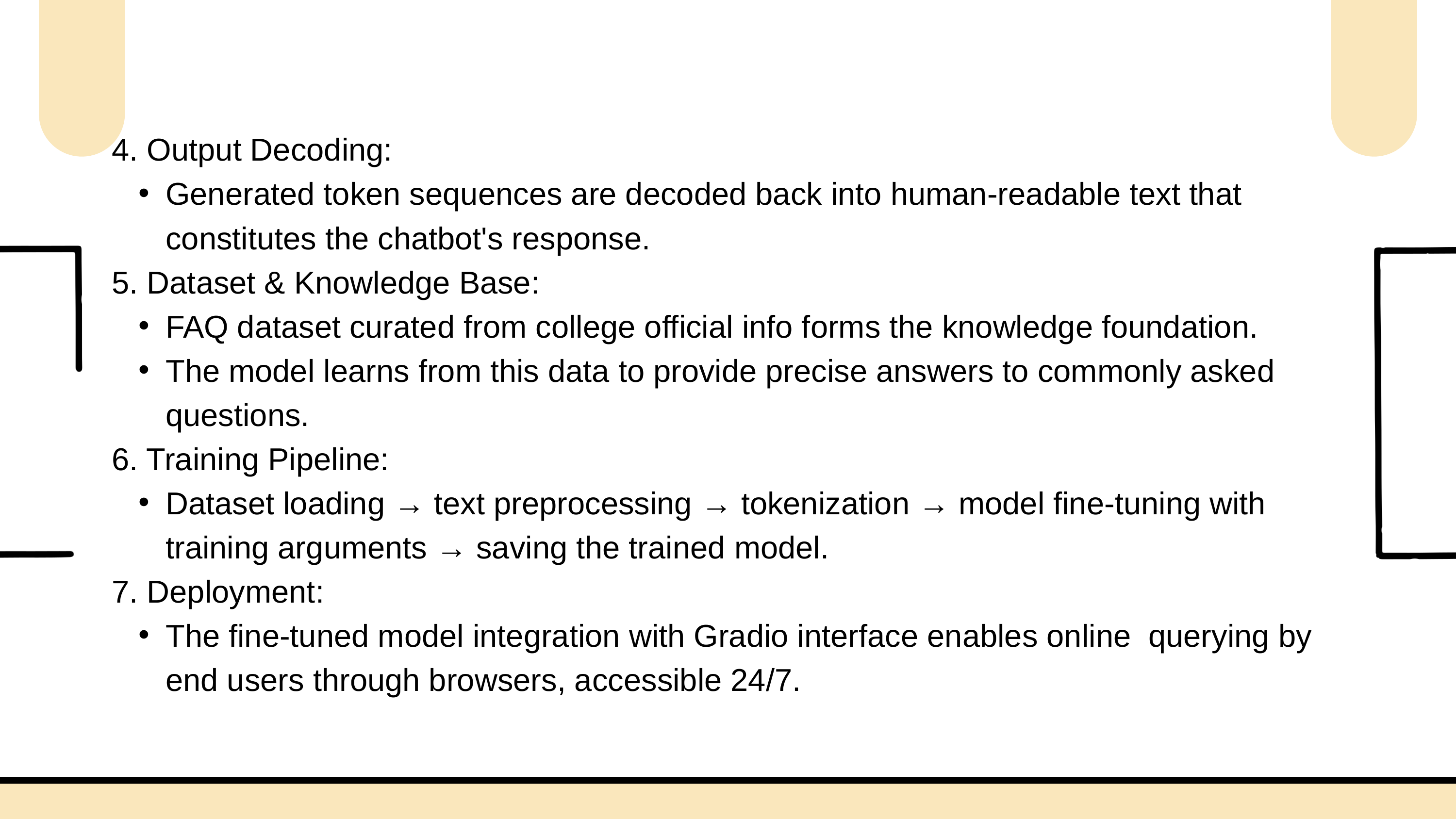

4. Output Decoding:
Generated token sequences are decoded back into human-readable text that constitutes the chatbot's response.
5. Dataset & Knowledge Base:
FAQ dataset curated from college official info forms the knowledge foundation.
The model learns from this data to provide precise answers to commonly asked questions.
6. Training Pipeline:
Dataset loading → text preprocessing → tokenization → model fine-tuning with training arguments → saving the trained model.
7. Deployment:
The fine-tuned model integration with Gradio interface enables online  querying by end users through browsers, accessible 24/7.